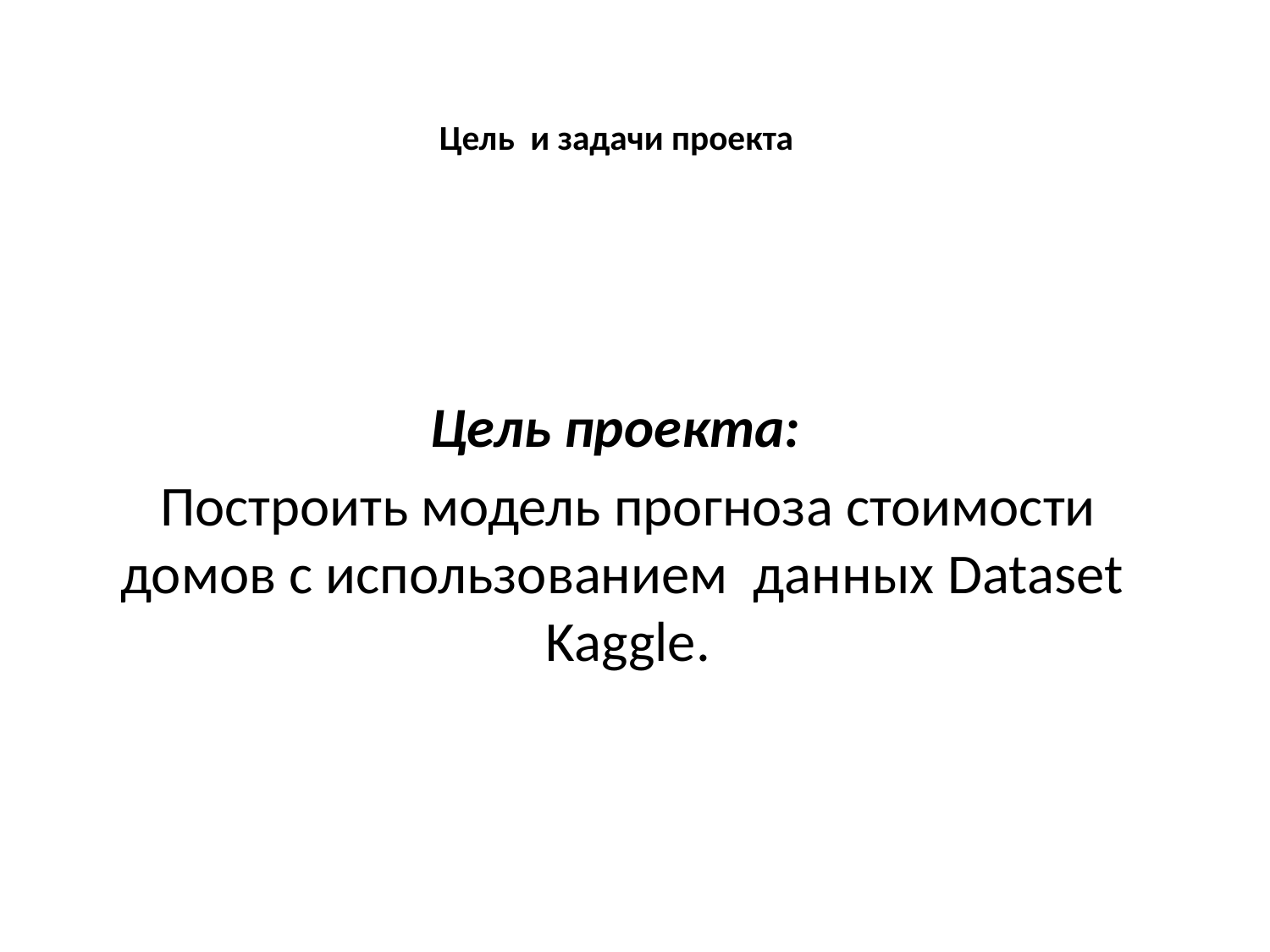

# Цель  и задачи проекта
Цель проекта:
Построить модель прогноза стоимости домов с использованием  данных Dataset  Kaggle.